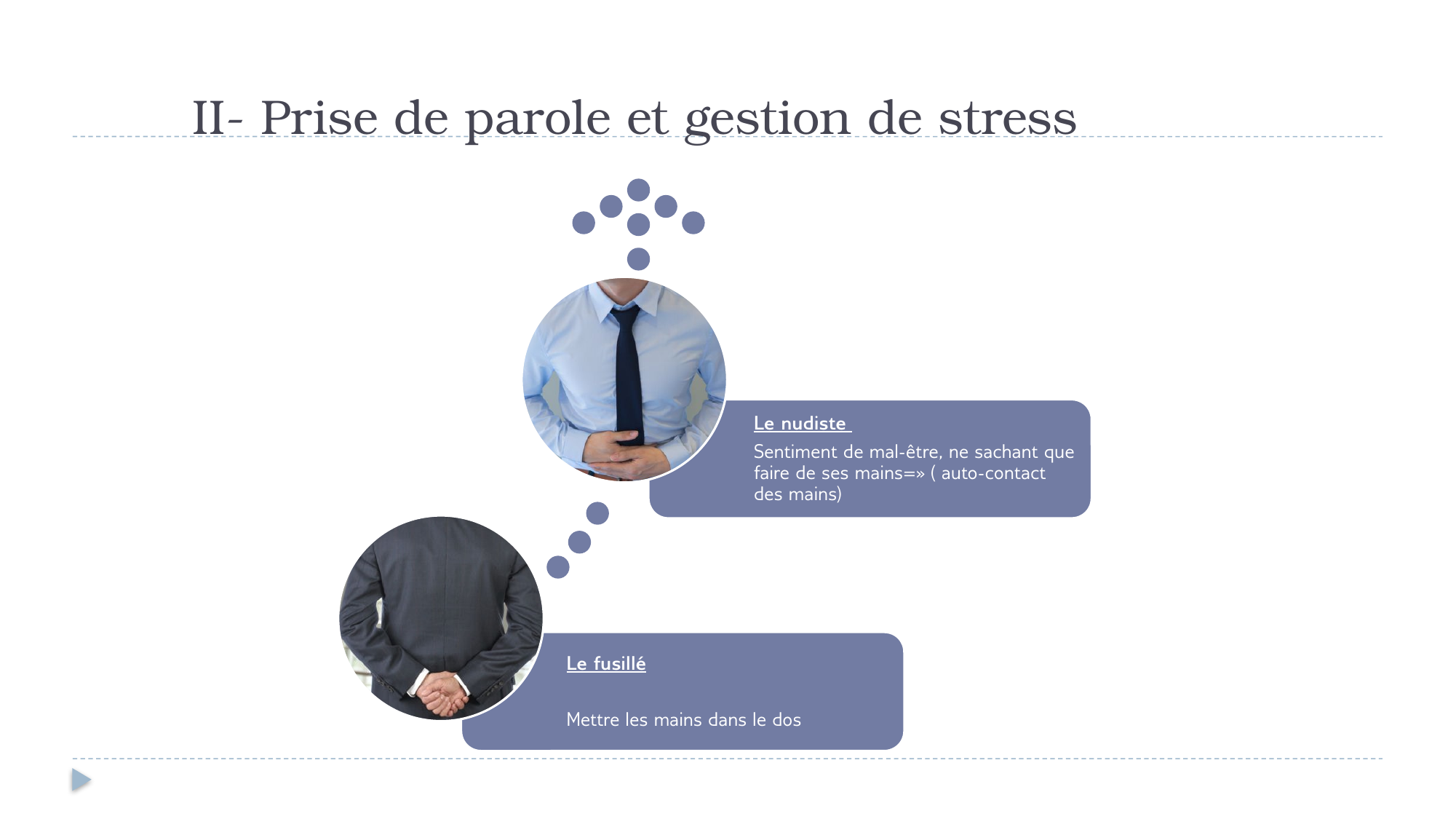

# II- Prise de parole et gestion de stress
Le fusillé

Mettre les mains dans le dos
Le nudiste
Sentiment de mal-être, ne sachant que faire de ses mains=» ( auto-contact des mains)